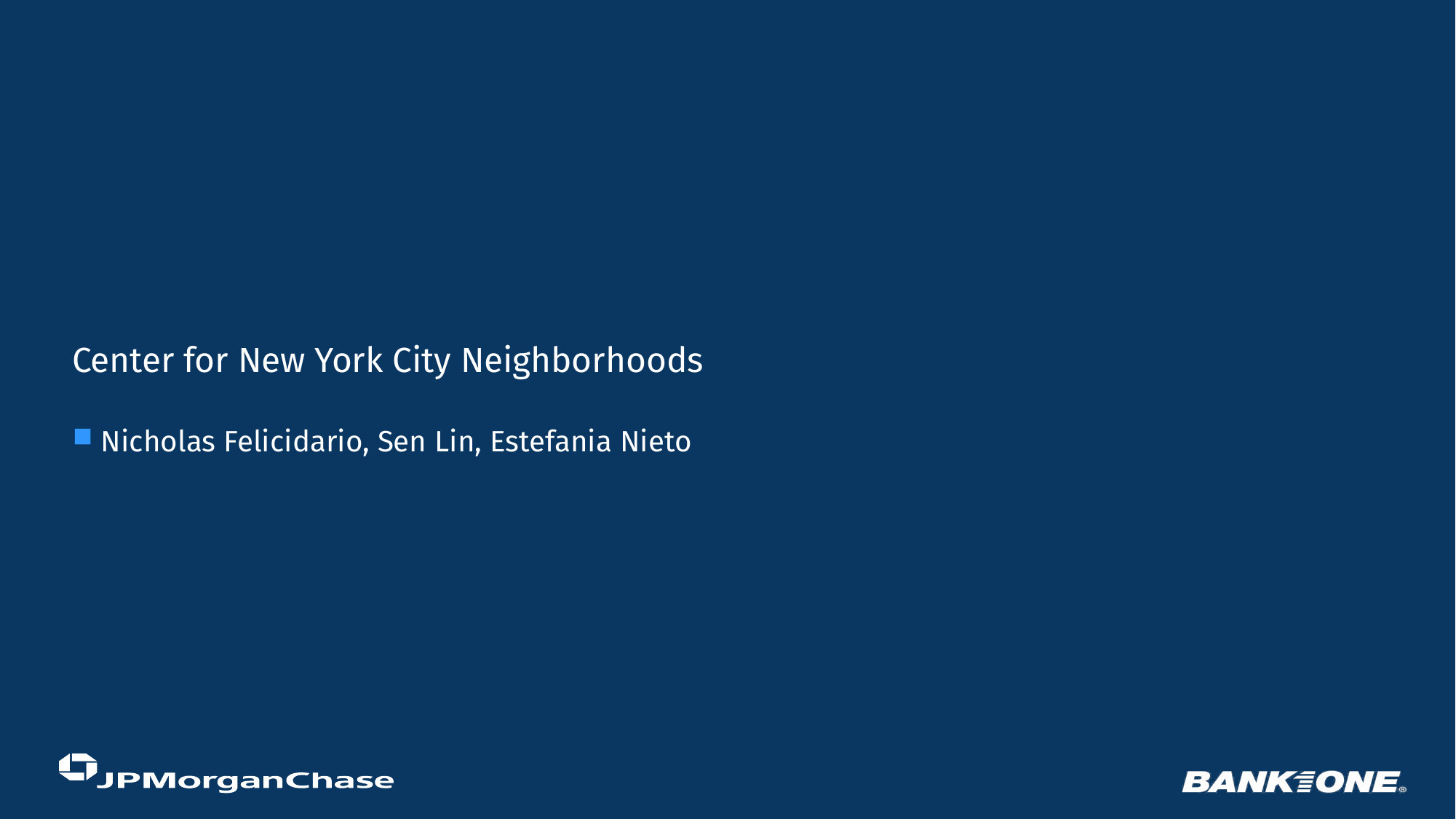

# Center for New York City Neighborhoods
Nicholas Felicidario, Sen Lin, Estefania Nieto